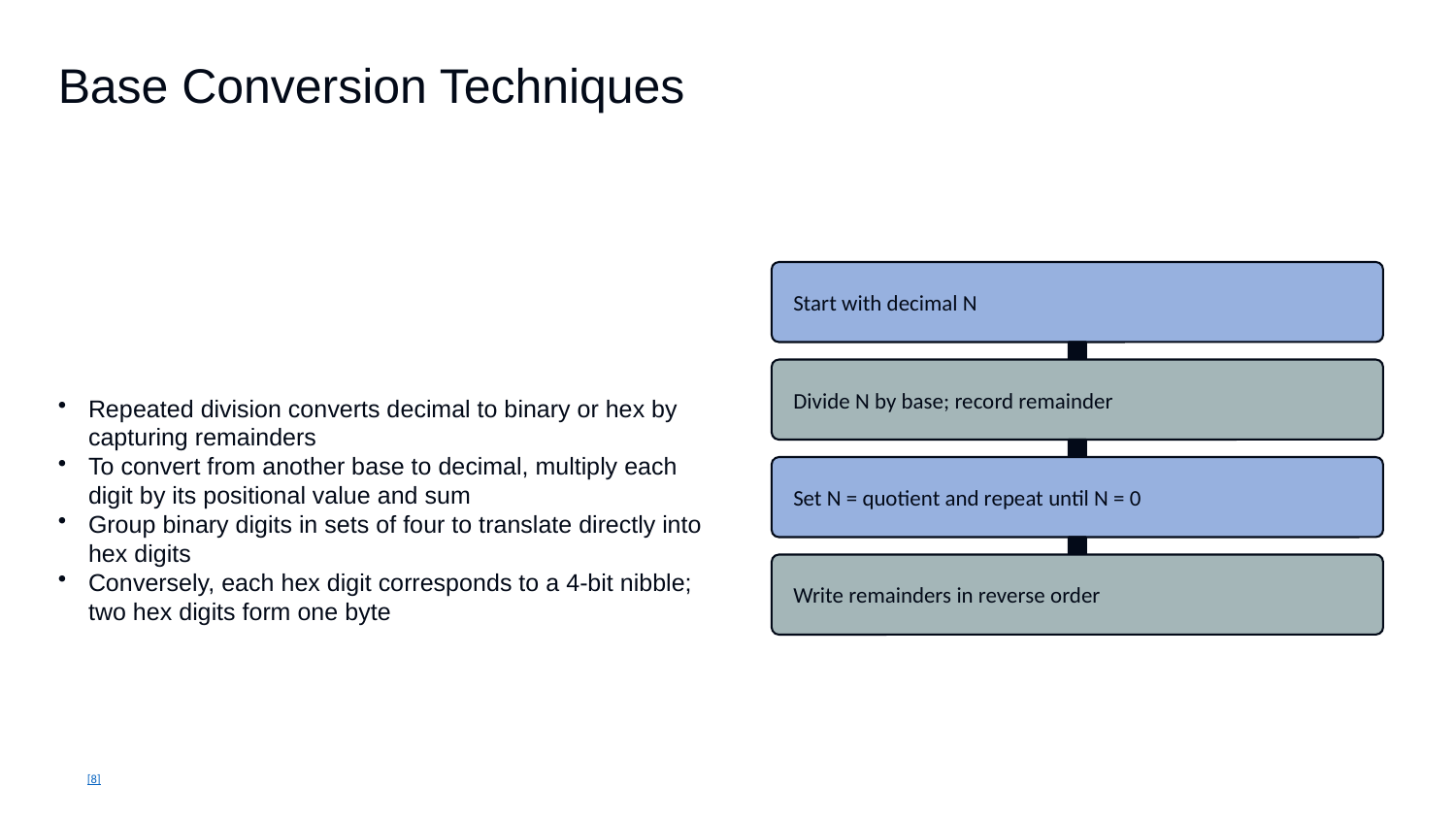

Base Conversion Techniques
Repeated division converts decimal to binary or hex by capturing remainders
To convert from another base to decimal, multiply each digit by its positional value and sum
Group binary digits in sets of four to translate directly into hex digits
Conversely, each hex digit corresponds to a 4‑bit nibble; two hex digits form one byte

Start with decimal N

Divide N by base; record remainder

Set N = quotient and repeat until N = 0

Write remainders in reverse order
[8]